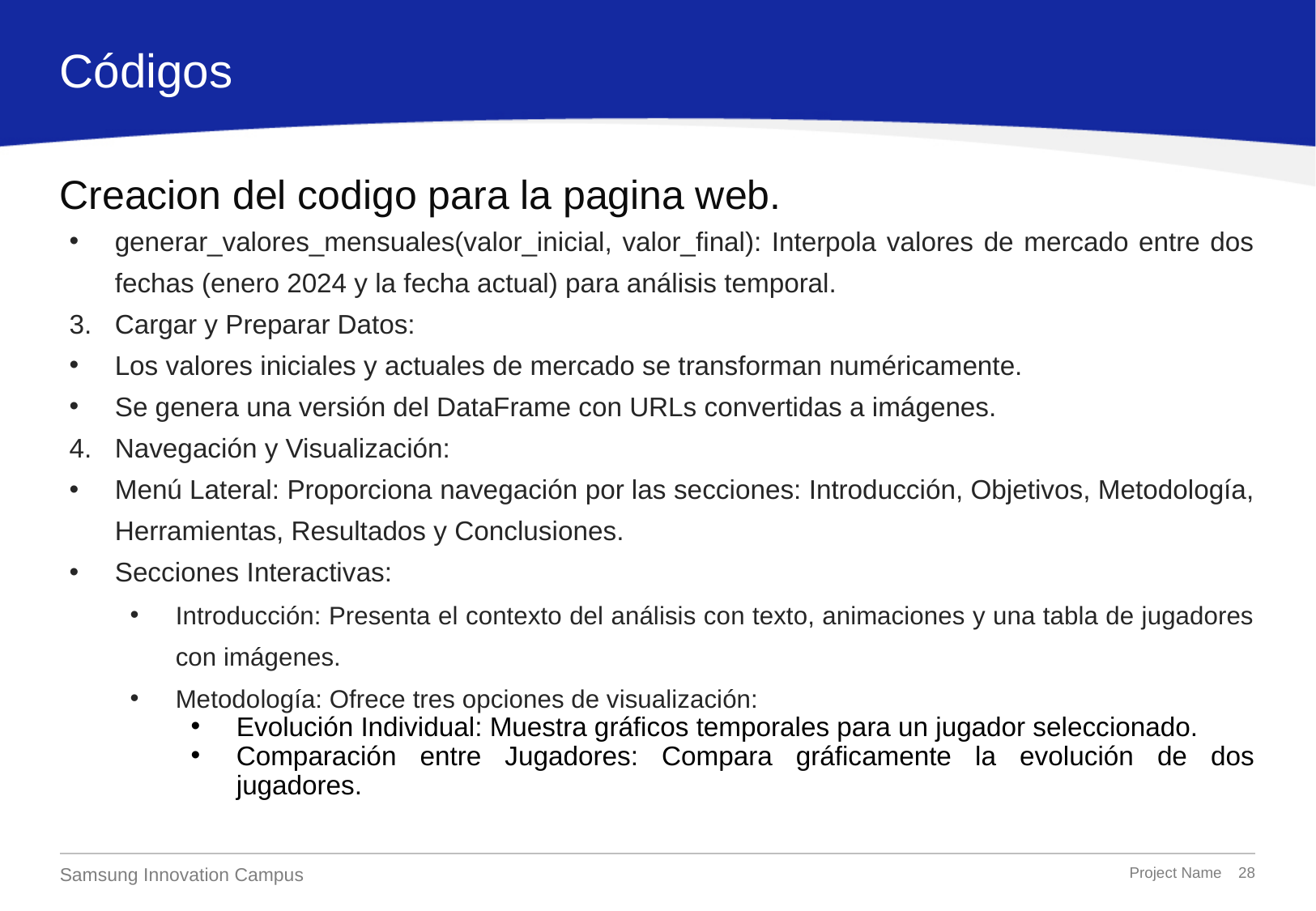

Códigos

# Creacion del codigo para la pagina web.
generar_valores_mensuales(valor_inicial, valor_final): Interpola valores de mercado entre dos fechas (enero 2024 y la fecha actual) para análisis temporal.
Cargar y Preparar Datos:
Los valores iniciales y actuales de mercado se transforman numéricamente.
Se genera una versión del DataFrame con URLs convertidas a imágenes.
Navegación y Visualización:
Menú Lateral: Proporciona navegación por las secciones: Introducción, Objetivos, Metodología, Herramientas, Resultados y Conclusiones.
Secciones Interactivas:
Introducción: Presenta el contexto del análisis con texto, animaciones y una tabla de jugadores con imágenes.
Metodología: Ofrece tres opciones de visualización:
Evolución Individual: Muestra gráficos temporales para un jugador seleccionado.
Comparación entre Jugadores: Compara gráficamente la evolución de dos jugadores.